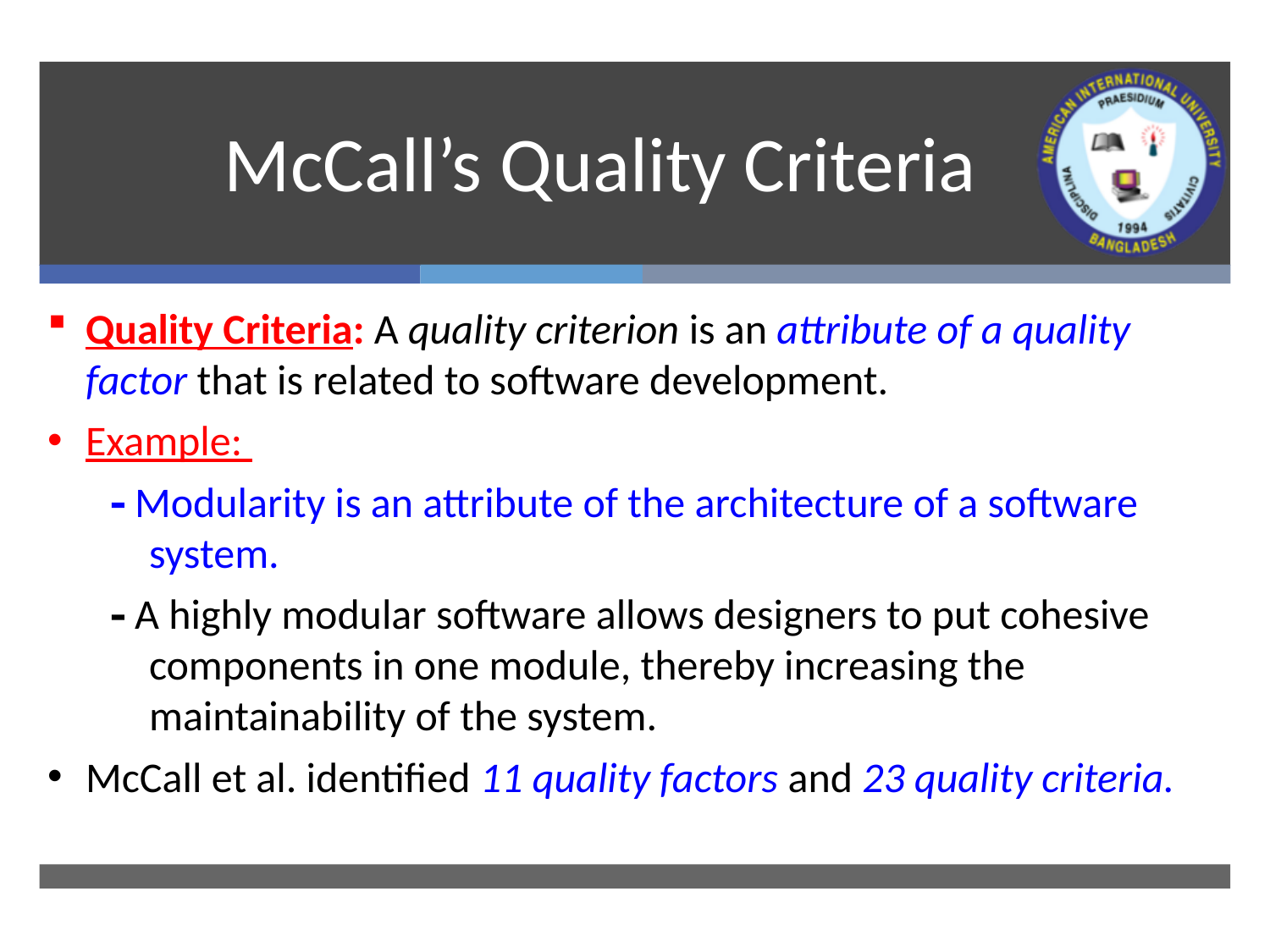

# McCall’s Quality Criteria
Quality Criteria: A quality criterion is an attribute of a quality factor that is related to software development.
Example:
− Modularity is an attribute of the architecture of a software system.
− A highly modular software allows designers to put cohesive components in one module, thereby increasing the maintainability of the system.
McCall et al. identified 11 quality factors and 23 quality criteria.